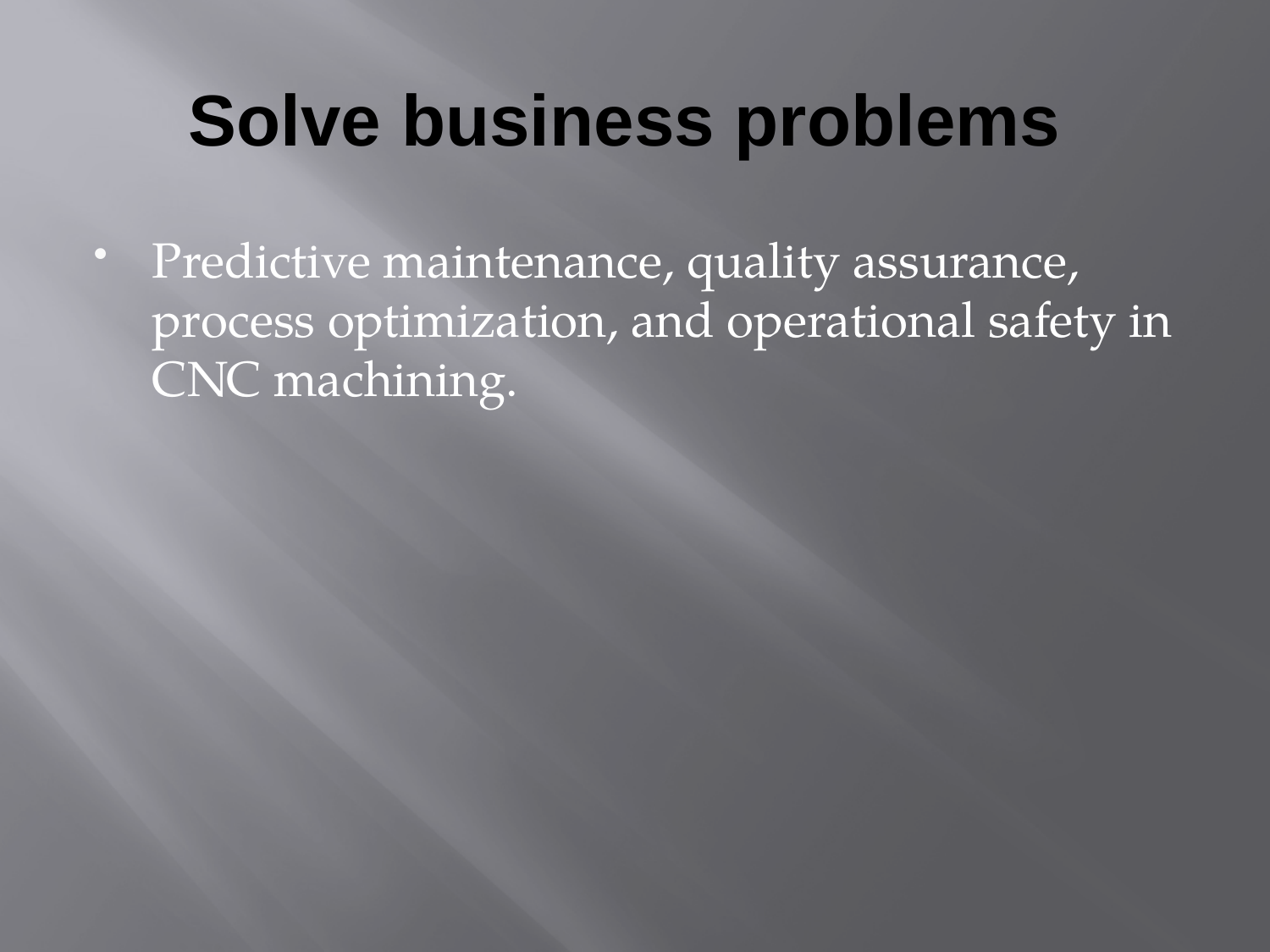

# Solve business problems
Predictive maintenance, quality assurance, process optimization, and operational safety in CNC machining.